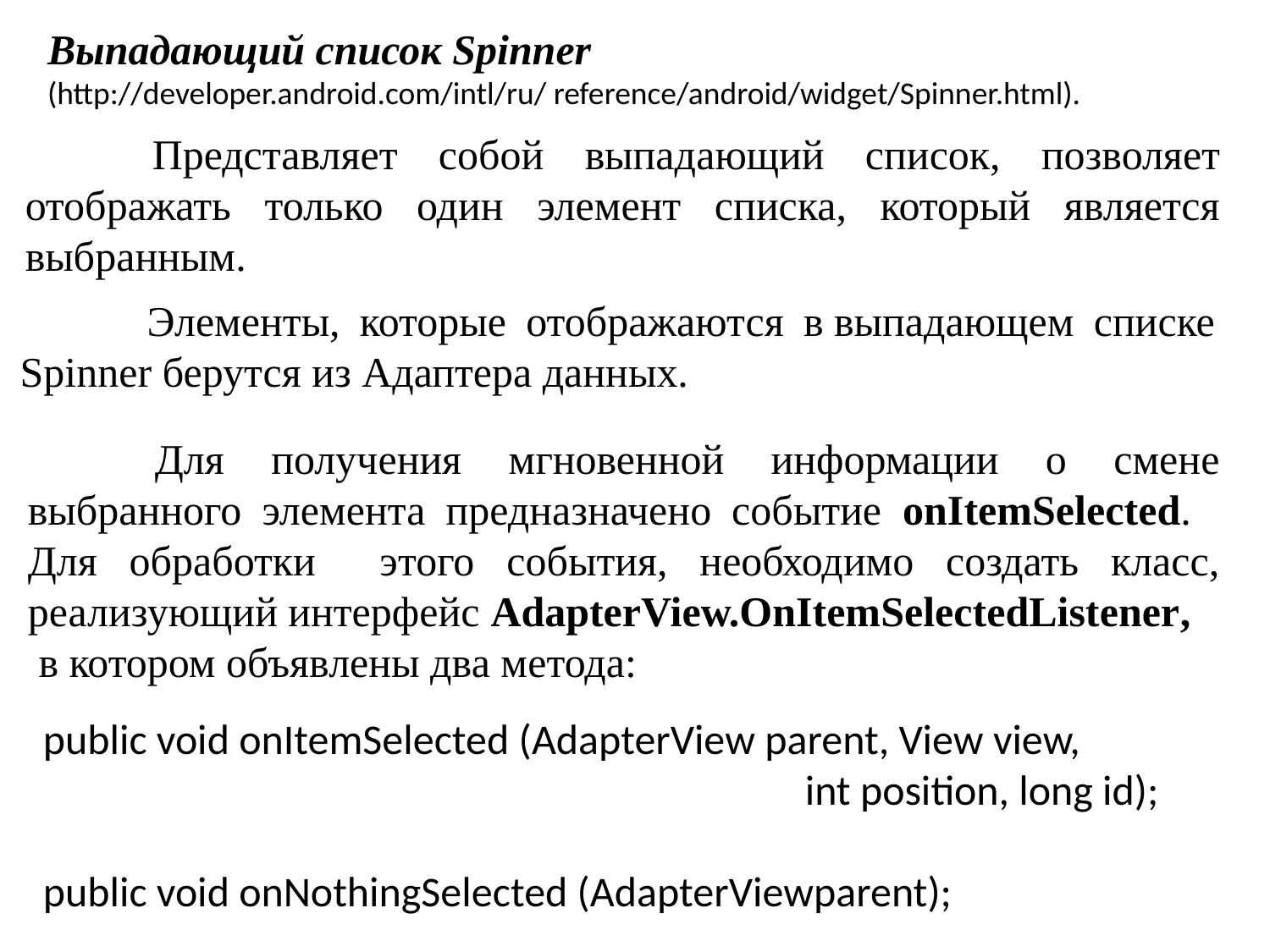

Выпадающий список Spinner
(http://developer.android.com/intl/ru/ reference/android/widget/Spinner.html).
	Представляет собой выпадающий список, позволяет отображать только один элемент списка, который является выбранным.
	Элементы, которые отображаются в выпадающем списке Spinner берутся из Адаптера данных.
	Для получения мгновенной информации о смене выбранного элемента предназначено событие onItemSelected. 	Для обработки  этого события, необходимо создать класс, реализующий интерфейс AdapterView.OnItemSelectedListener,
 в котором объявлены два метода:
public void onItemSelected (AdapterView parent, View view,
						int position, long id);

public void onNothingSelected (AdapterViewparent);